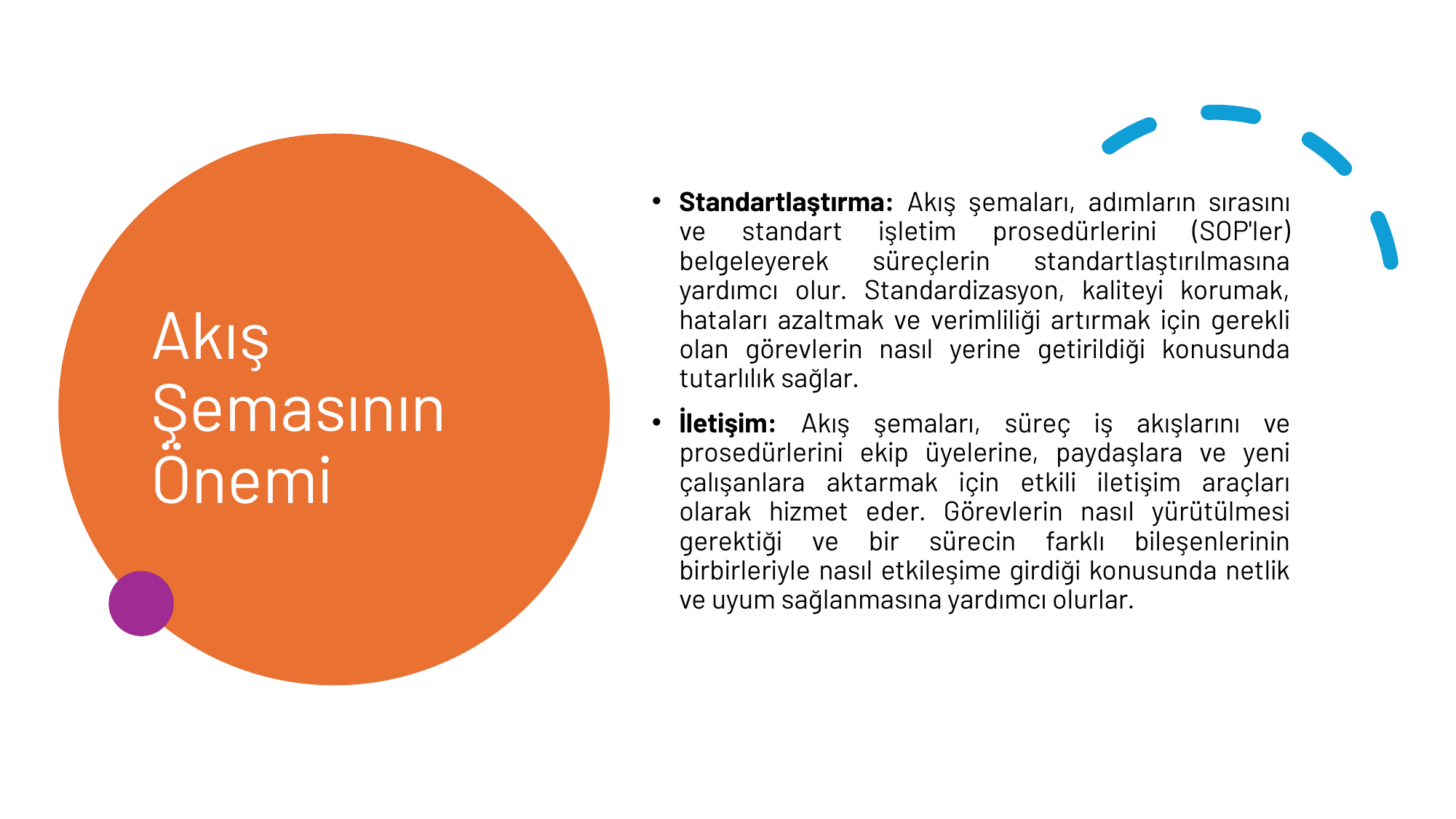

# Akış Şemasının Önemi
Standartlaştırma: Akış şemaları, adımların sırasını ve standart işletim prosedürlerini (SOP'ler) belgeleyerek süreçlerin standartlaştırılmasına yardımcı olur. Standardizasyon, kaliteyi korumak, hataları azaltmak ve verimliliği artırmak için gerekli olan görevlerin nasıl yerine getirildiği konusunda tutarlılık sağlar.
İletişim: Akış şemaları, süreç iş akışlarını ve prosedürlerini ekip üyelerine, paydaşlara ve yeni çalışanlara aktarmak için etkili iletişim araçları olarak hizmet eder. Görevlerin nasıl yürütülmesi gerektiği ve bir sürecin farklı bileşenlerinin birbirleriyle nasıl etkileşime girdiği konusunda netlik ve uyum sağlanmasına yardımcı olurlar.